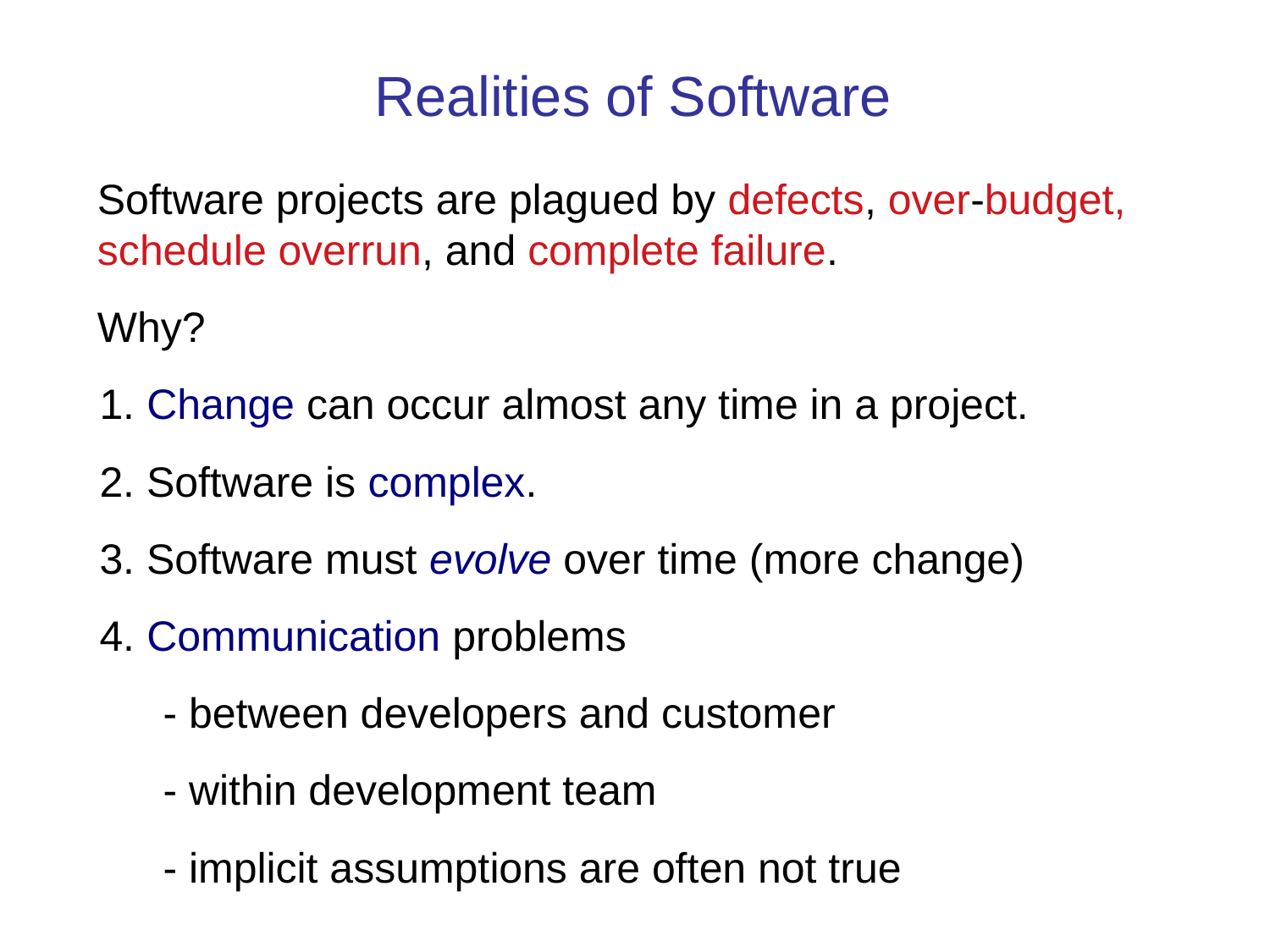

Realities of Software
Software projects are plagued by defects, over-budget, schedule overrun, and complete failure.
Why?
1. Change can occur almost any time in a project.
2. Software is complex.
3. Software must evolve over time (more change)
4. Communication problems
- between developers and customer
- within development team
- implicit assumptions are often not true